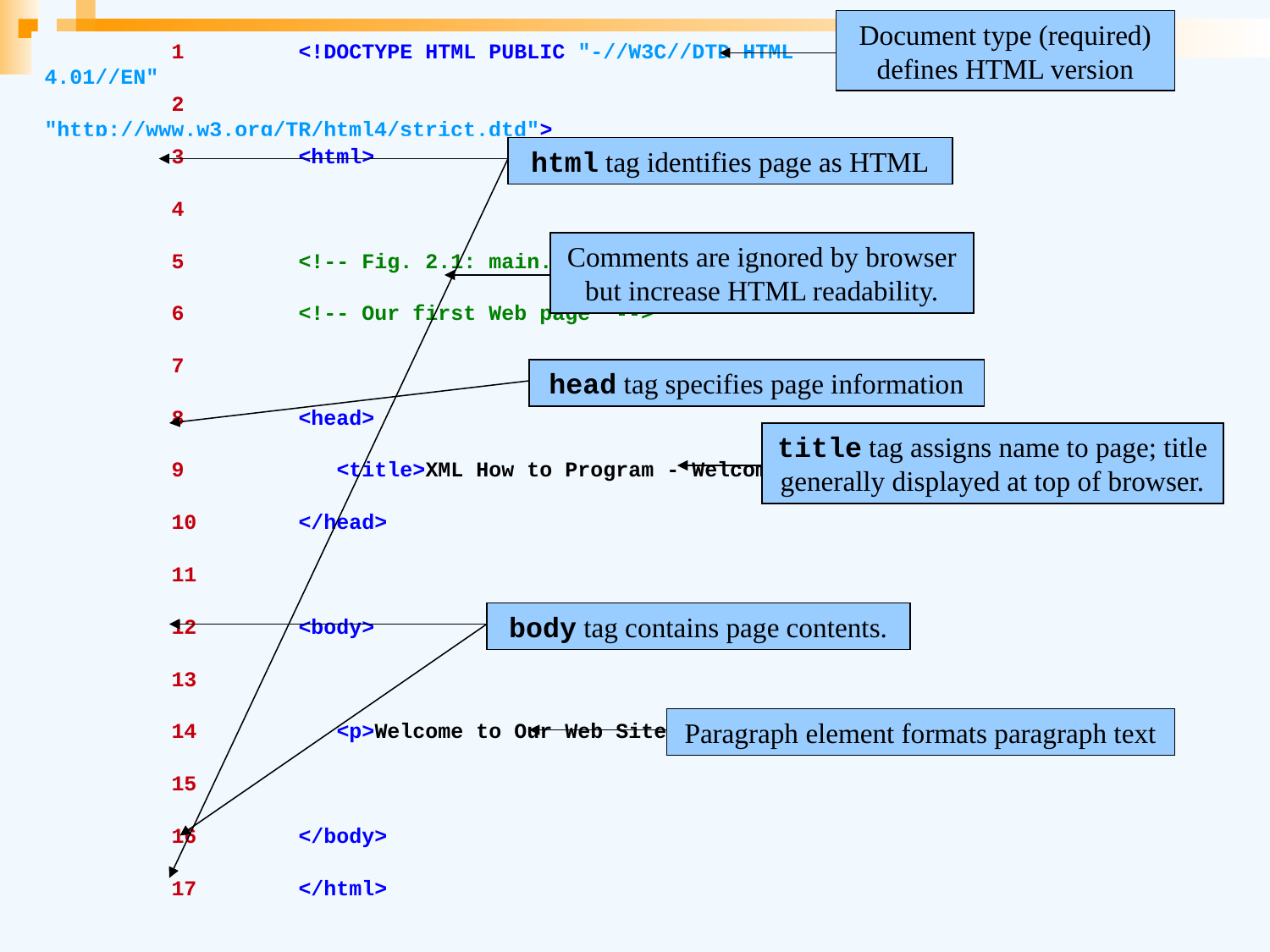

Document type (required) defines HTML version

	1	<!DOCTYPE HTML PUBLIC "-//W3C//DTD HTML 4.01//EN"

	2	          "http://www.w3.org/TR/html4/strict.dtd">

	3	<html>

	4

	5	<!-- Fig. 2.1: main.html -->

	6	<!-- Our first Web page  -->

	7

	8	<head>

	9	   <title>XML How to Program - Welcome</title>

	10	</head>

	11

	12	<body>

	13

	14	   <p>Welcome to Our Web Site!</p>

	15

	16	</body>

	17	</html>

html tag identifies page as HTML
Comments are ignored by browser but increase HTML readability.
head tag specifies page information
title tag assigns name to page; title generally displayed at top of browser.
body tag contains page contents.
Paragraph element formats paragraph text